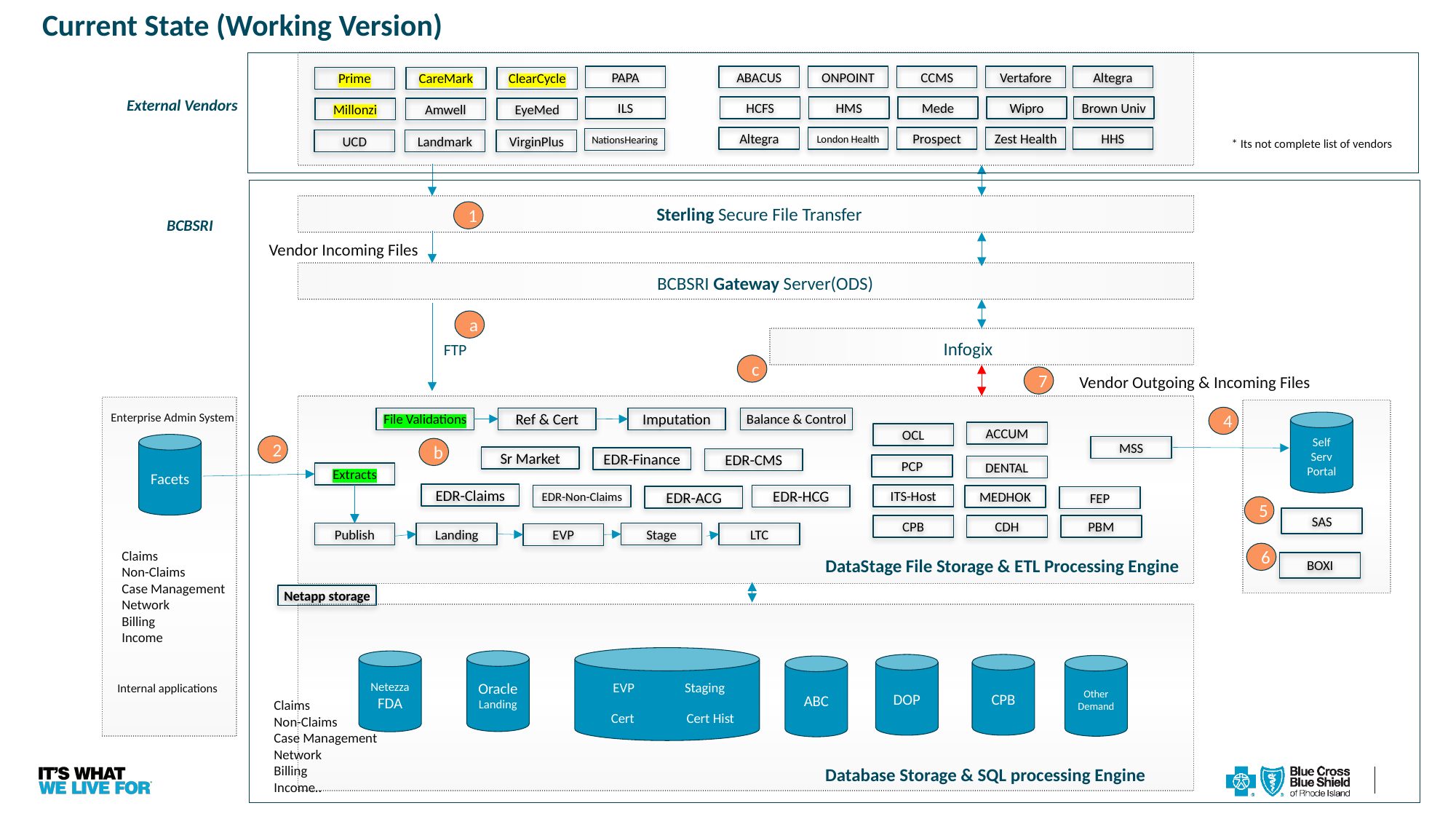

Current State (Working Version)

PAPA
ABACUS
ONPOINT
CCMS
Vertafore
Altegra
Prime
CareMark
ClearCycle
External Vendors
HCFS
HMS
Mede
Wipro
Brown Univ
ILS
Millonzi
Amwell
EyeMed
Altegra
London Health
Prospect
Zest Health
HHS
NationsHearing
UCD
Landmark
VirginPlus
* Its not complete list of vendors

Sterling Secure File Transfer
1
BCBSRI
Vendor Incoming Files
BCBSRI Gateway Server(ODS)
a
Infogix
FTP
c
Vendor Outgoing & Incoming Files
7

Enterprise Admin System
4
File Validations
Ref & Cert
Balance & Control
Imputation
Self Serv Portal
ACCUM
OCL
Facets
2
MSS
b
Sr Market
EDR-Finance
EDR-CMS
PCP
DENTAL
Extracts
EDR-Claims
ITS-Host
EDR-HCG
EDR-Non-Claims
MEDHOK
EDR-ACG
FEP
5
SAS
CPB
CDH
PBM
Publish
Landing
Stage
LTC
EVP
Claims
Non-Claims
Case Management
Network
Billing
Income
6
DataStage File Storage & ETL Processing Engine
BOXI
Netapp storage

Oracle Landing
Netezza
FDA
DOP
CPB
Other Demand
ABC
EVP
Staging
Internal applications
Claims
Non-Claims
Case Management
Network
Billing
Income..
Cert
Cert Hist
Database Storage & SQL processing Engine